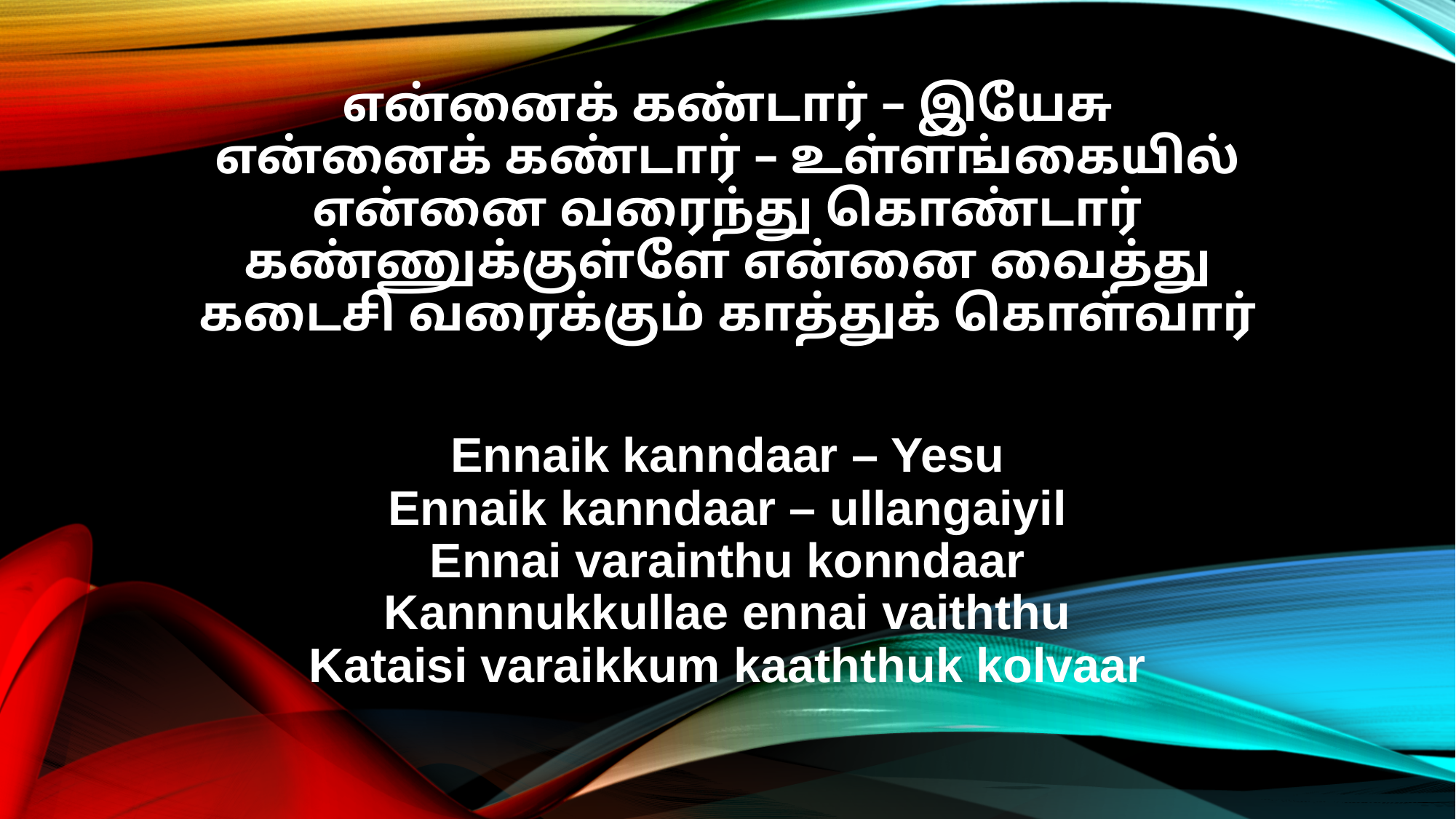

என்னைக் கண்டார் – இயேசு
என்னைக் கண்டார் – உள்ளங்கையில்
என்னை வரைந்து கொண்டார்
கண்ணுக்குள்ளே என்னை வைத்து
கடைசி வரைக்கும் காத்துக் கொள்வார்

Ennaik kanndaar – Yesu
Ennaik kanndaar – ullangaiyil
Ennai varainthu konndaar
Kannnukkullae ennai vaiththu
Kataisi varaikkum kaaththuk kolvaar